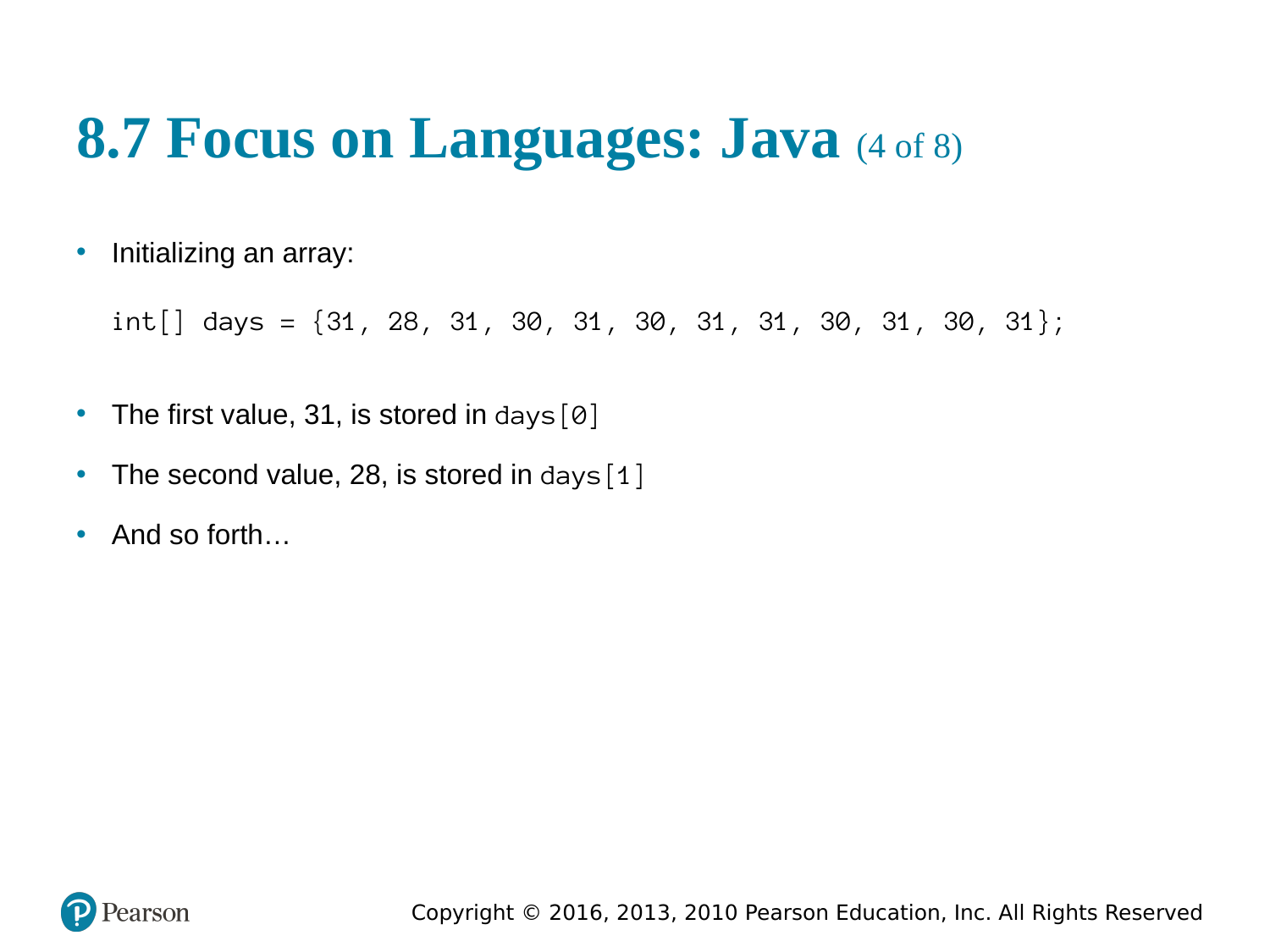

# 8.7 Focus on Languages: Java (4 of 8)
Initializing an array:
int[] days = {31, 28, 31, 30, 31, 30, 31, 31, 30, 31, 30, 31};
The first value, 31, is stored in days[0]
The second value, 28, is stored in days[1]
And so forth…